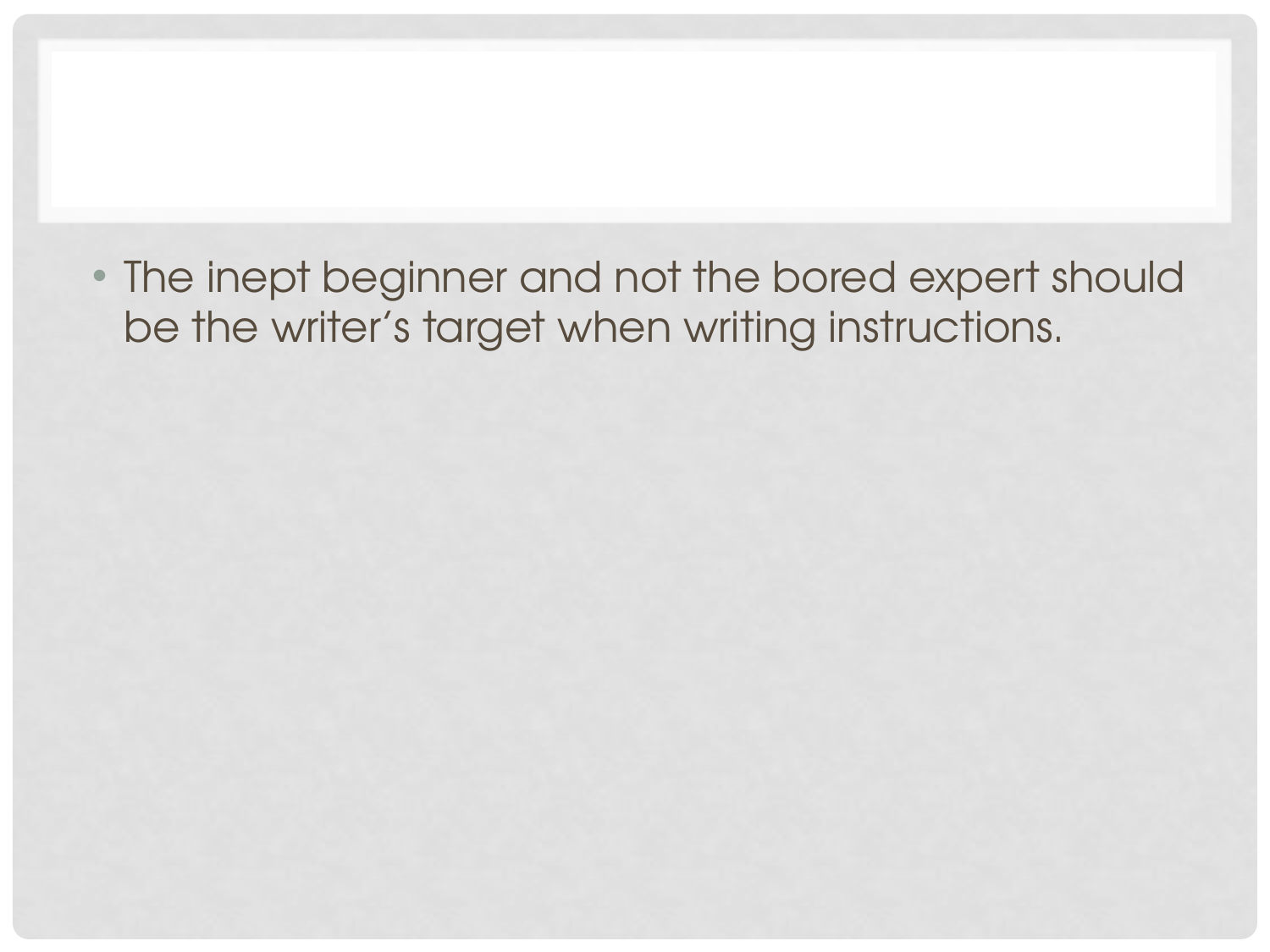

#
The inept beginner and not the bored expert should be the writer’s target when writing instructions.